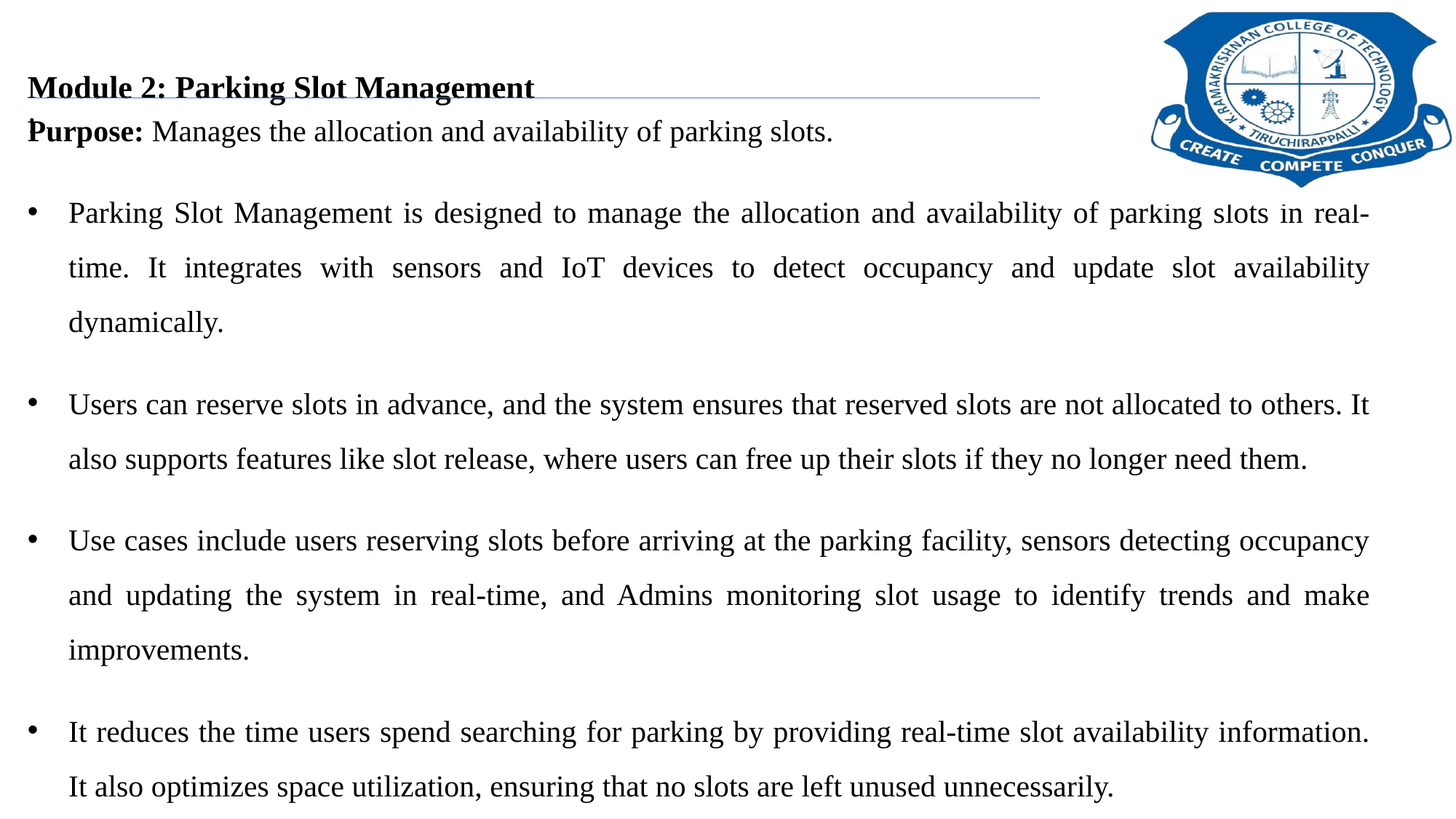

# Module 2: Parking Slot Management :
Purpose: Manages the allocation and availability of parking slots.
Parking Slot Management is designed to manage the allocation and availability of parking slots in real-time. It integrates with sensors and IoT devices to detect occupancy and update slot availability dynamically.
Users can reserve slots in advance, and the system ensures that reserved slots are not allocated to others. It also supports features like slot release, where users can free up their slots if they no longer need them.
Use cases include users reserving slots before arriving at the parking facility, sensors detecting occupancy and updating the system in real-time, and Admins monitoring slot usage to identify trends and make improvements.
It reduces the time users spend searching for parking by providing real-time slot availability information. It also optimizes space utilization, ensuring that no slots are left unused unnecessarily.